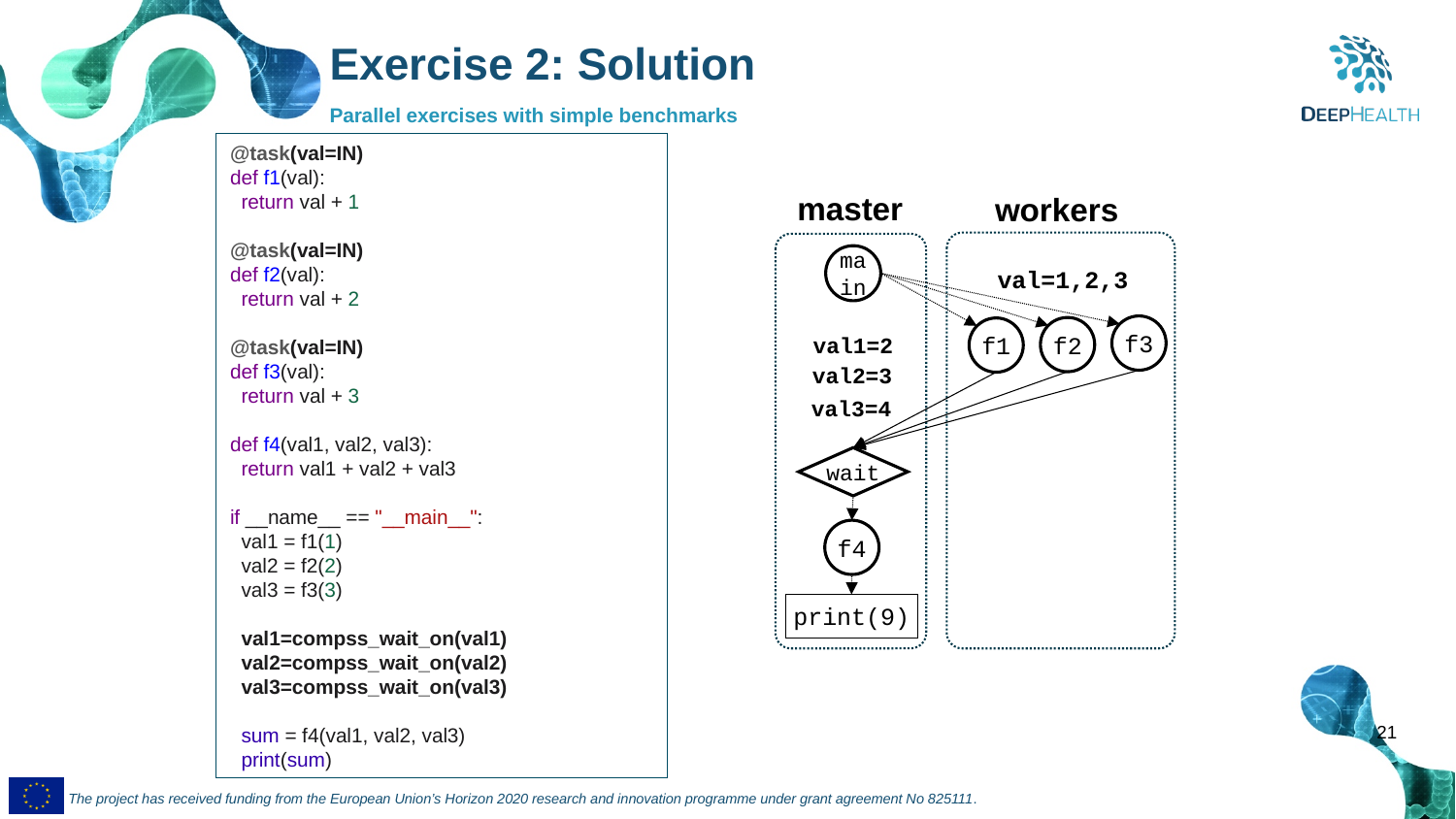

Exercise 2: Solution
Parallel exercises with simple benchmarks
@task(val=IN)
def f1(val):
  return val + 1
​
@task(val=IN)
def f2(val):
  return val + 2
​
@task(val=IN)
def f3(val):
  return val + 3
​
def f4(val1, val2, val3):
  return val1 + val2 + val3
​
if __name__ == "__main__":
  val1 = f1(1)
  val2 = f2(2)
  val3 = f3(3)
​
  val1=compss_wait_on(val1)
  val2=compss_wait_on(val2)
  val3=compss_wait_on(val3)
​
  sum = f4(val1, val2, val3)
  print(sum)
master
workers

main
val=1,2,3
f3
f2
f1
val1=2
val2=3
val3=4
wait
f4
print(9)